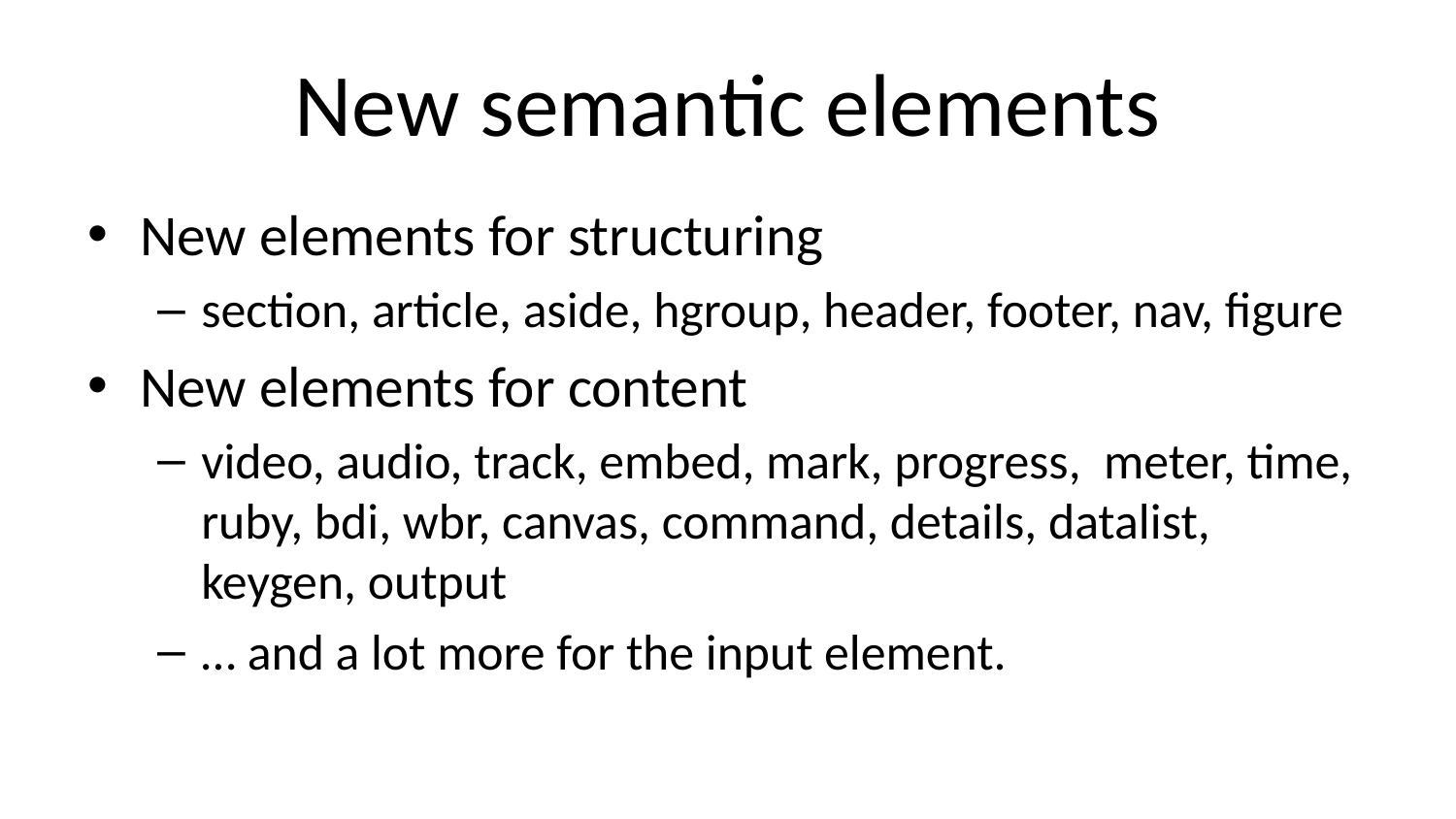

# New semantic elements
New elements for structuring
section, article, aside, hgroup, header, footer, nav, figure
New elements for content
video, audio, track, embed, mark, progress,  meter, time, ruby, bdi, wbr, canvas, command, details, datalist, keygen, output
… and a lot more for the input element.